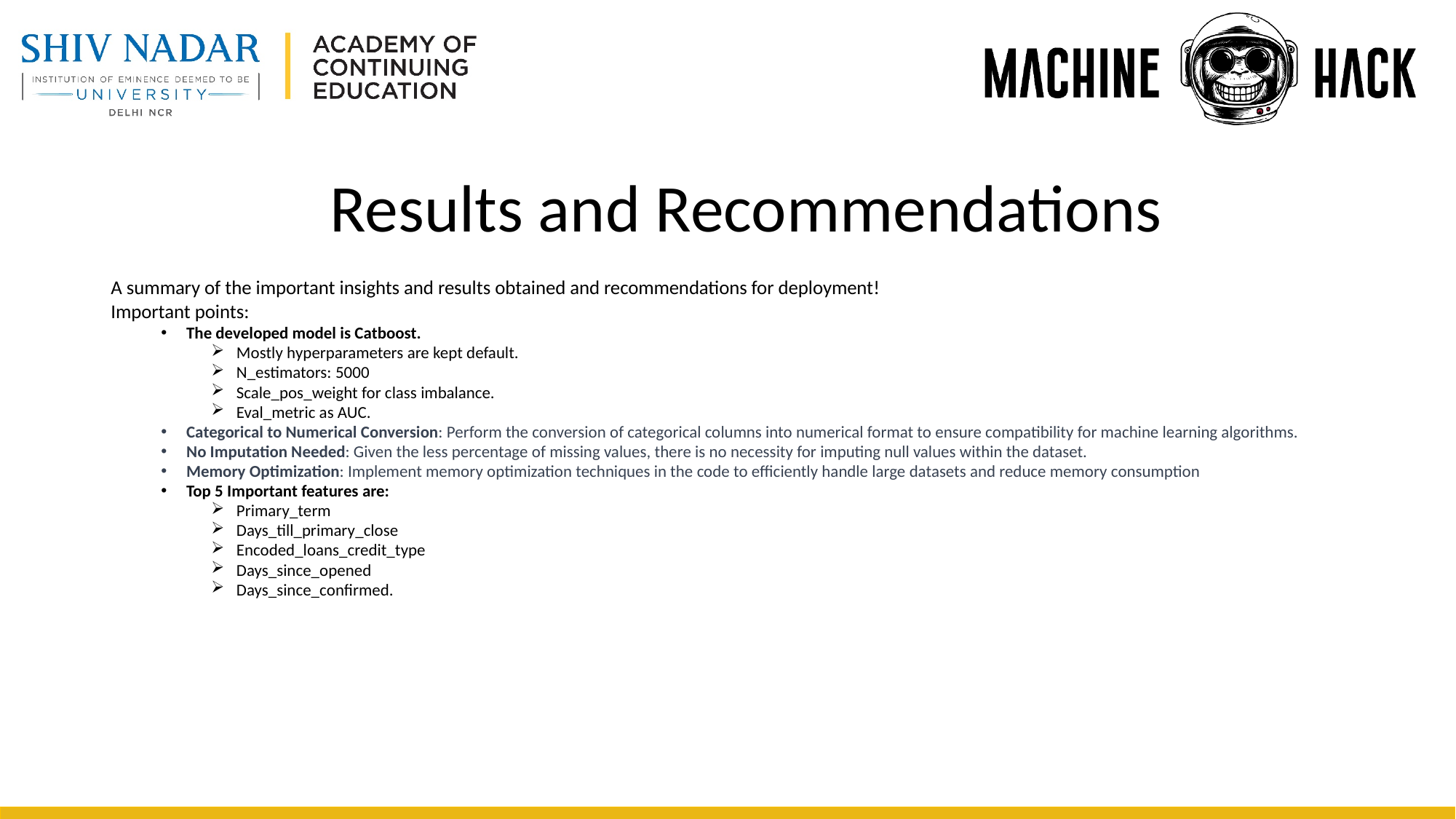

# Results and Recommendations
A summary of the important insights and results obtained and recommendations for deployment!
Important points:
The developed model is Catboost.
Mostly hyperparameters are kept default.
N_estimators: 5000
Scale_pos_weight for class imbalance.
Eval_metric as AUC.
Categorical to Numerical Conversion: Perform the conversion of categorical columns into numerical format to ensure compatibility for machine learning algorithms.
No Imputation Needed: Given the less percentage of missing values, there is no necessity for imputing null values within the dataset.
Memory Optimization: Implement memory optimization techniques in the code to efficiently handle large datasets and reduce memory consumption
Top 5 Important features are:
Primary_term
Days_till_primary_close
Encoded_loans_credit_type
Days_since_opened
Days_since_confirmed.